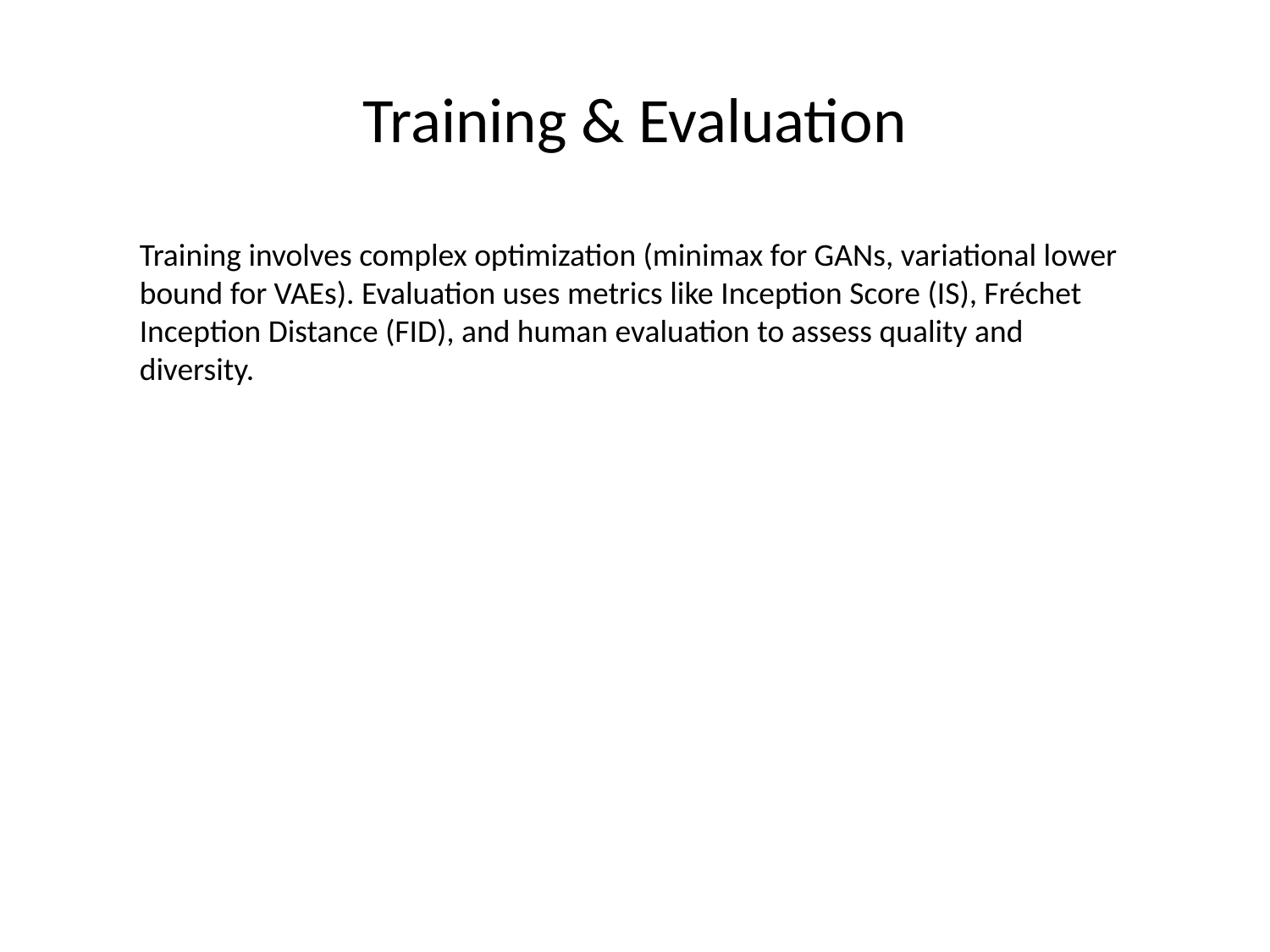

# Training & Evaluation

Training involves complex optimization (minimax for GANs, variational lower bound for VAEs). Evaluation uses metrics like Inception Score (IS), Fréchet Inception Distance (FID), and human evaluation to assess quality and diversity.